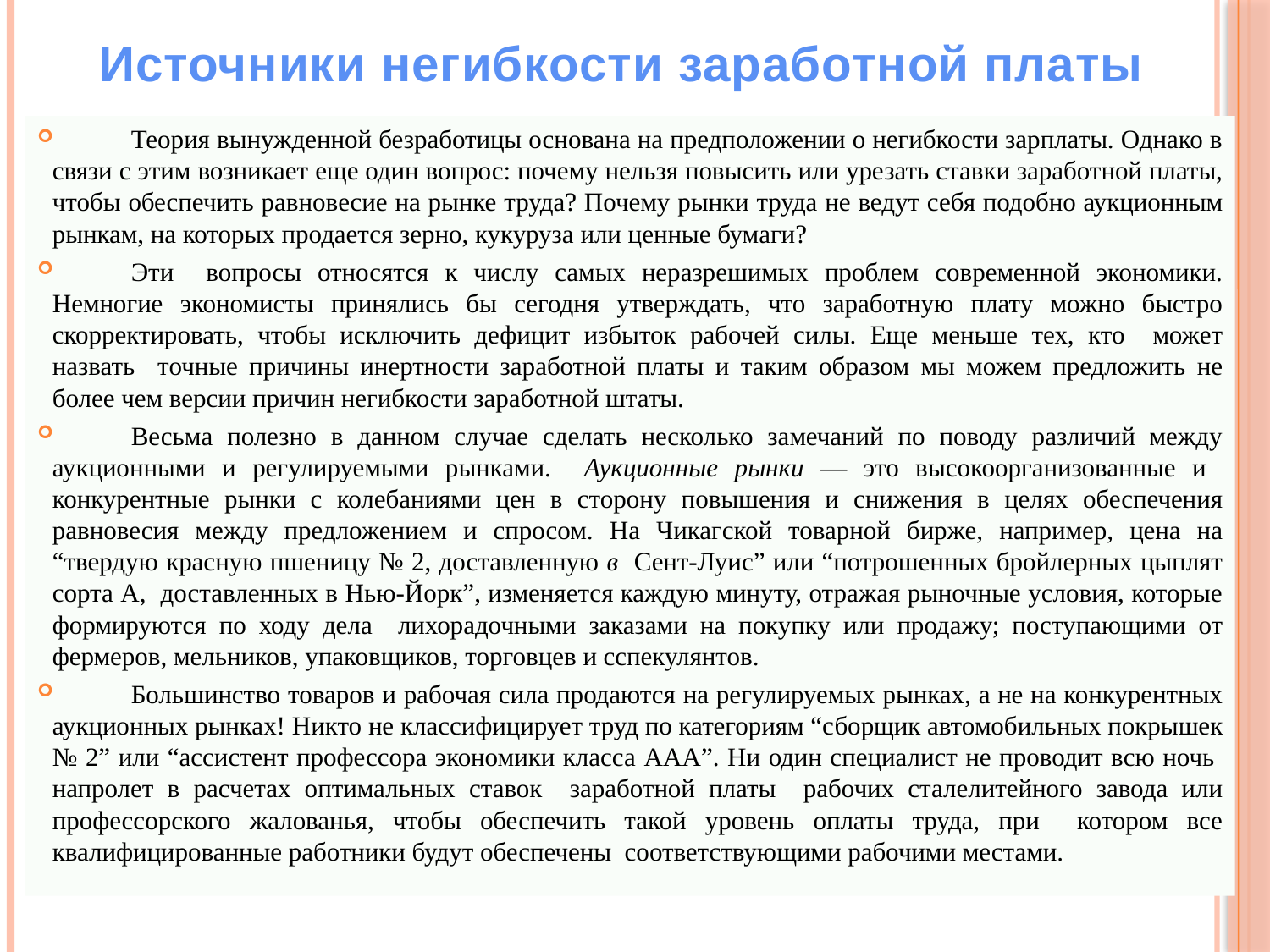

Источники негибкости заработной платы
	Теория вынужденной безработицы основана на предположении о негибкости зарплаты. Однако в связи с этим возникает еще один вопрос: почему нельзя повысить или урезать ставки заработной платы, чтобы обеспечить равновесие на рынке труда? Почему рынки труда не ведут себя подобно аукционным рынкам, на которых продается зерно, кукуруза или ценные бумаги?
	Эти  вопросы относятся к числу самых неразрешимых проблем современной экономики. Немногие экономисты принялись бы сегодня утверждать, что заработную плату можно быстро скорректировать, чтобы исключить дефицит избыток рабочей силы. Еще меньше тех, кто  может назвать  точные причины инертности заработной платы и таким образом мы можем предложить не более чем версии причин негибкости заработной штаты.
	Весьма полезно в данном случае сделать несколько замечаний по поводу различий между аукционными и регулируемыми рынками.  Аукционные рынки — это высокоорганизованные и  конкурентные рынки с колебаниями цен в сторону повышения и снижения в целях обеспечения равновесия между предложением и спросом. На Чикагской товарной бирже, например, цена на “твердую красную пшеницу № 2, доставленную в  Сент-Луис” или “потрошенных бройлерных цыплят сорта A,  доставленных в Нью-Йорк”, изменяется каждую минуту, отражая рыночные условия, которые формируются по ходу дела  лихорадочными заказами на покупку или продажу; поступающими от фермеров, мельников, упаковщиков, торговцев и cспекулянтов.
	Большинство товаров и рабочая сила продаются на регулируемых рынках, а не на конкурентных аукционных рынках! Никто не классифицирует труд по категориям “сборщик автомобильных покрышек № 2” или “ассистент профессора экономики класса ААА”. Ни один специалист не проводит всю ночь  напролет в расчетах оптимальных ставок  заработной платы  рабочих сталелитейного завода или профессорского жалованья, чтобы обеспечить такой уровень оплаты труда, при  котором все квалифицированные работники будут обеспечены  соответствующими рабочими местами.